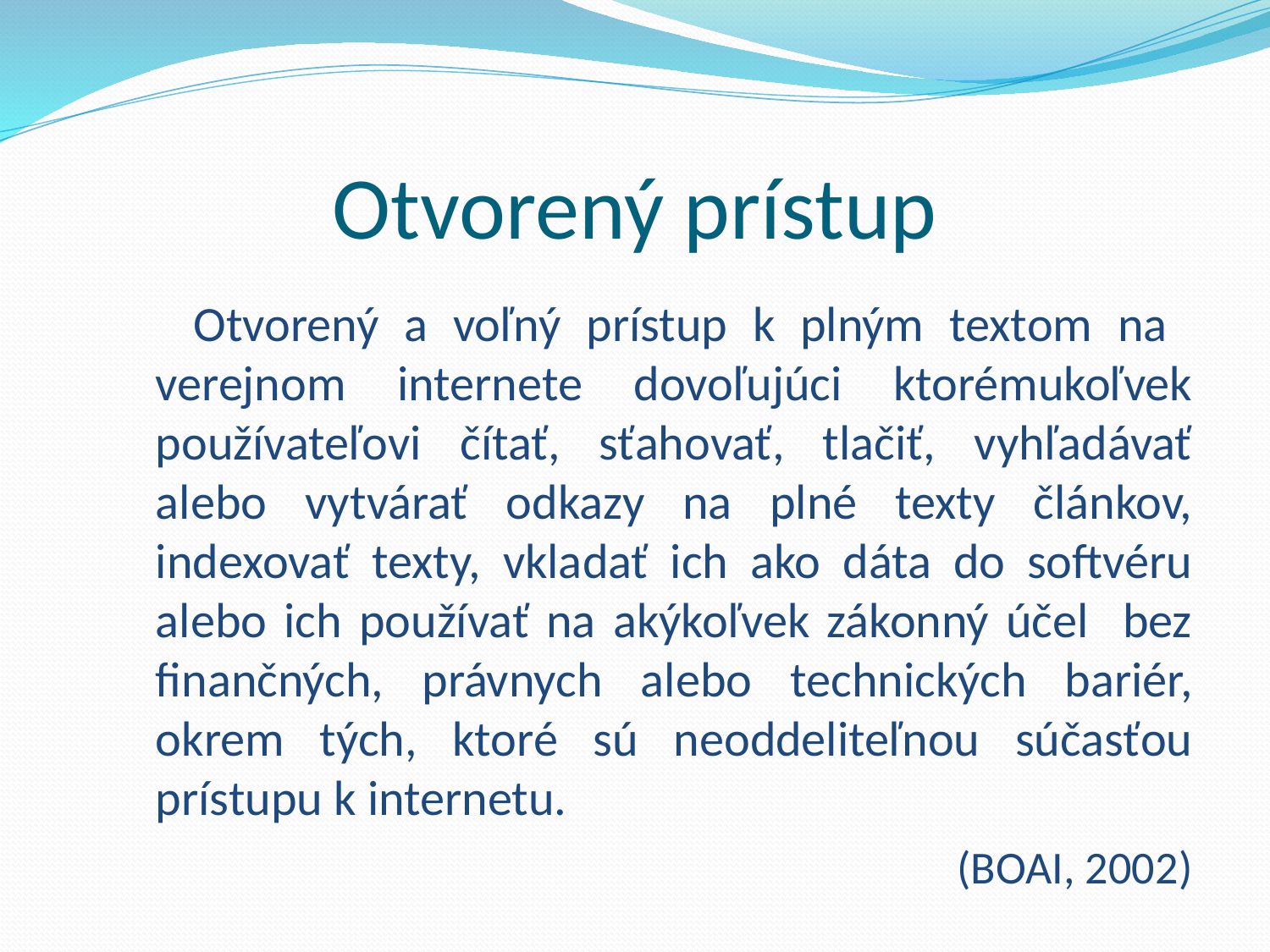

# Otvorený prístup
   Otvorený a voľný prístup k plným textom na  verejnom internete dovoľujúci ktorémukoľvek používateľovi čítať, sťahovať, tlačiť, vyhľadávať alebo vytvárať odkazy na plné texty článkov, indexovať texty, vkladať ich ako dáta do softvéru alebo ich používať na akýkoľvek zákonný účel  bez finančných, právnych alebo technických bariér, okrem tých, ktoré sú neoddeliteľnou súčasťou prístupu k internetu.
(BOAI, 2002)